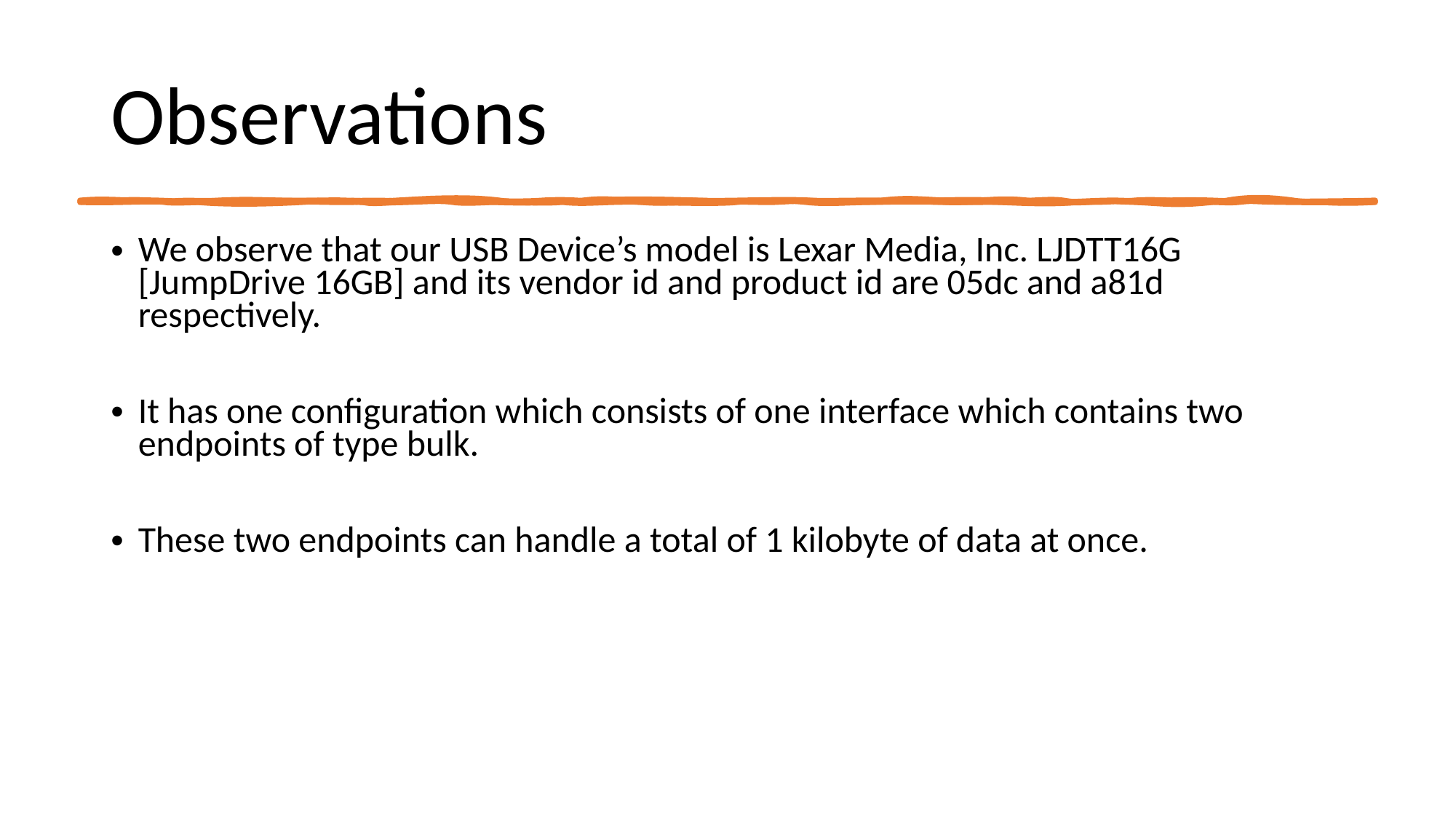

Observations

We observe that our USB Device’s model is Lexar Media, Inc. LJDTT16G [JumpDrive 16GB] and its vendor id and product id are 05dc and a81d respectively.

It has one configuration which consists of one interface which contains two endpoints of type bulk.

These two endpoints can handle a total of 1 kilobyte of data at once.